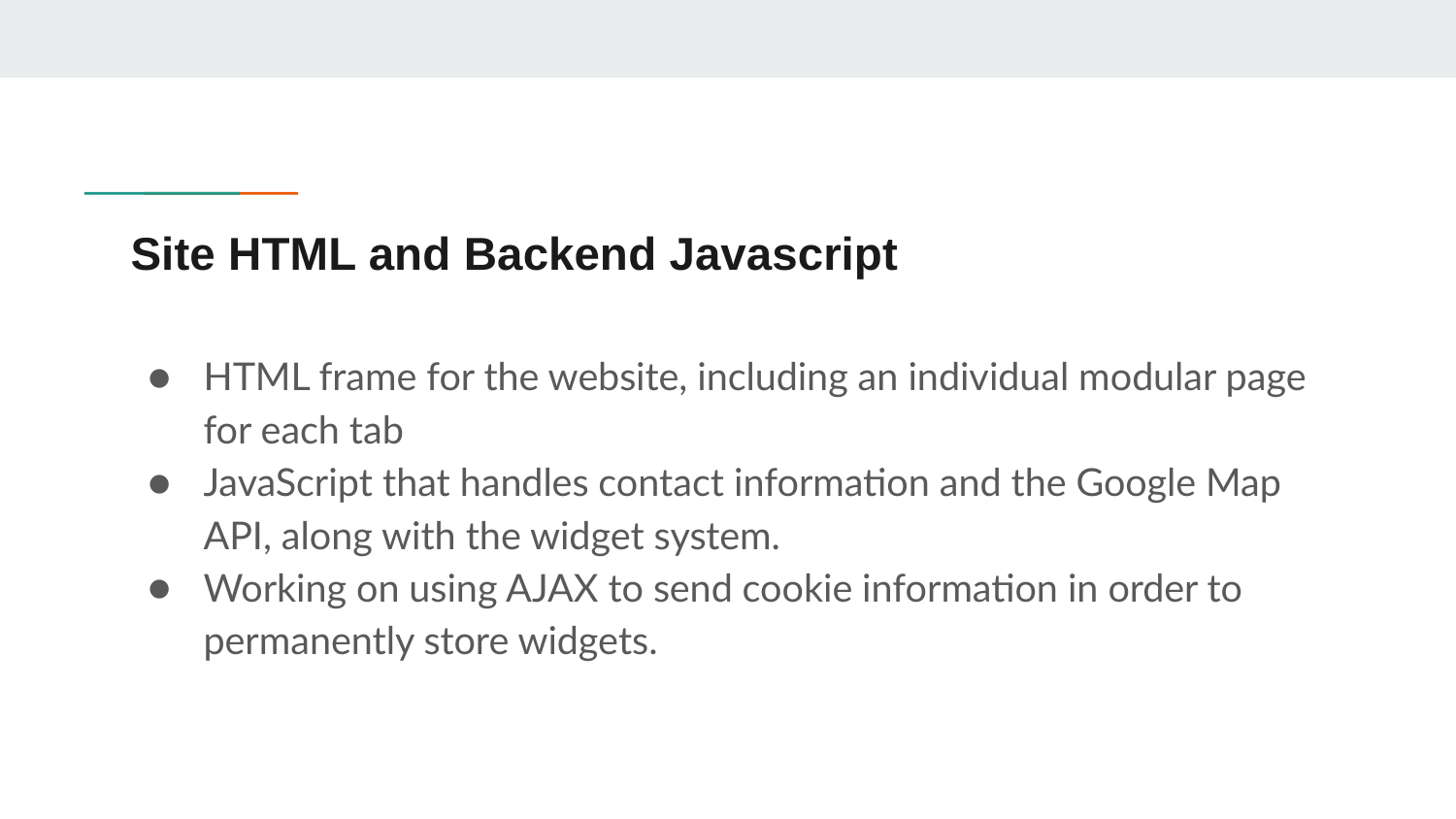

# Site HTML and Backend Javascript
HTML frame for the website, including an individual modular page for each tab
JavaScript that handles contact information and the Google Map API, along with the widget system.
Working on using AJAX to send cookie information in order to permanently store widgets.